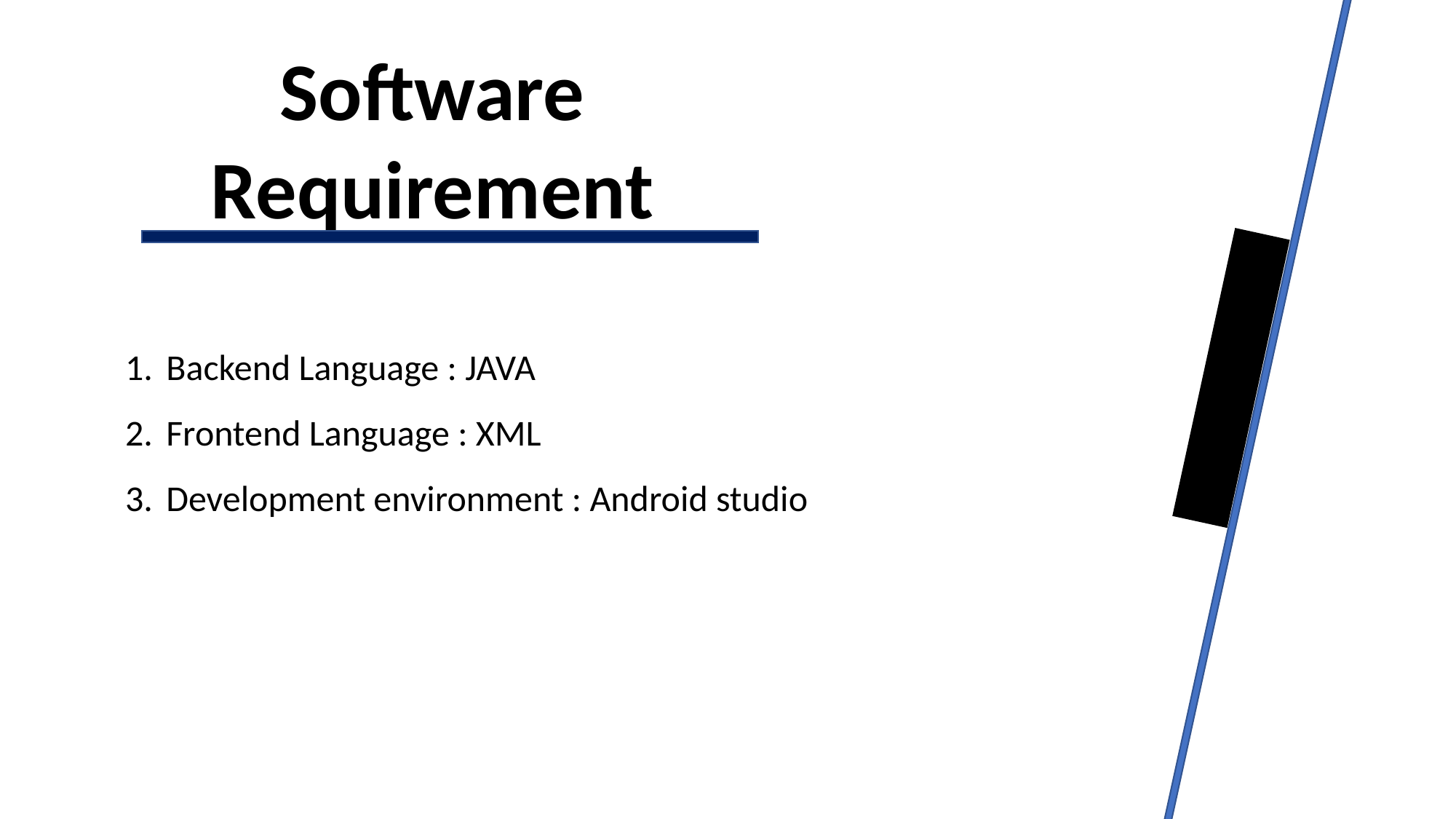

Software Requirement

Backend Language : JAVA
Frontend Language : XML
Development environment : Android studio